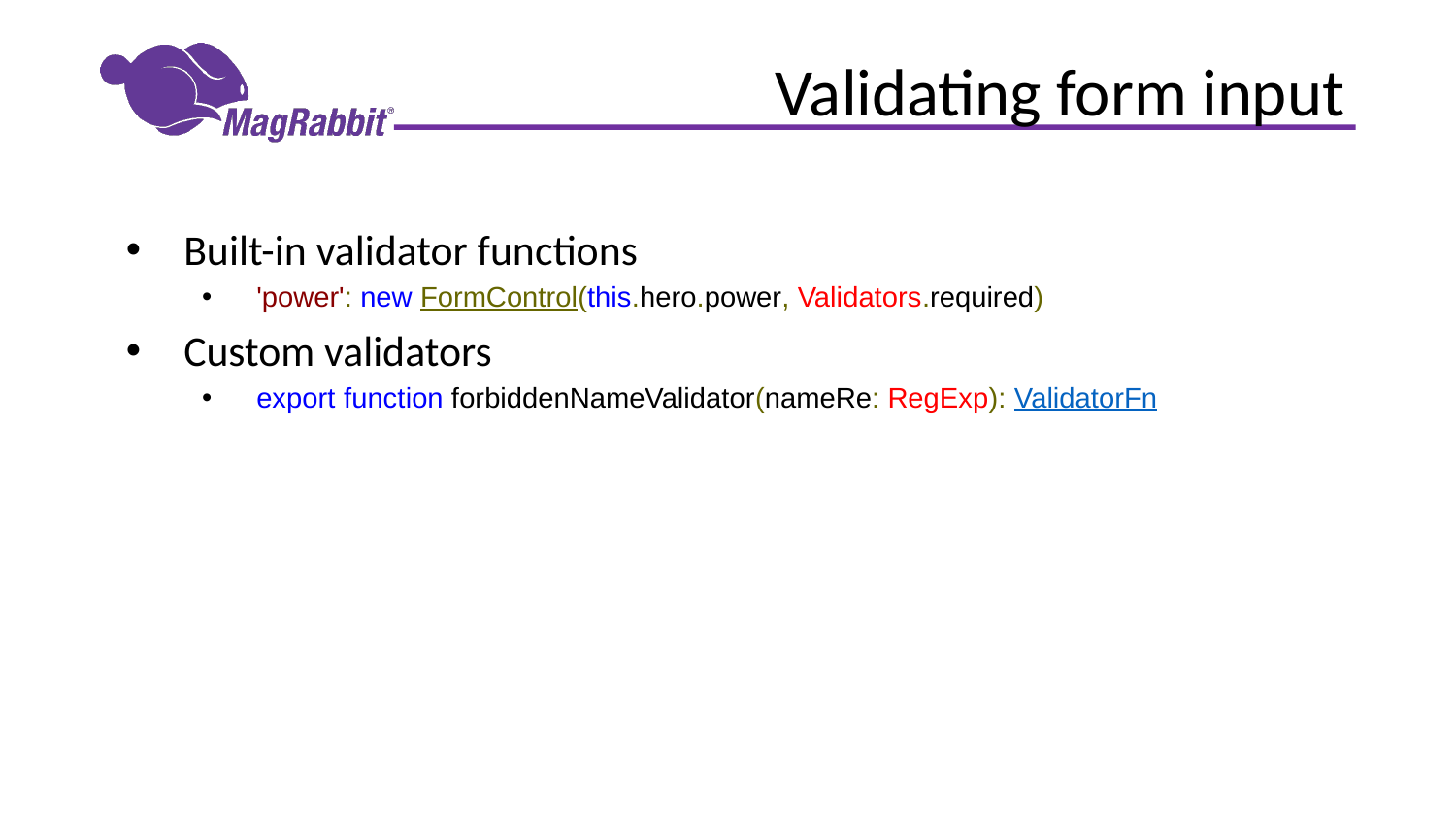

# Validating form input
Built-in validator functions
'power': new FormControl(this.hero.power, Validators.required)
Custom validators
export function forbiddenNameValidator(nameRe: RegExp): ValidatorFn